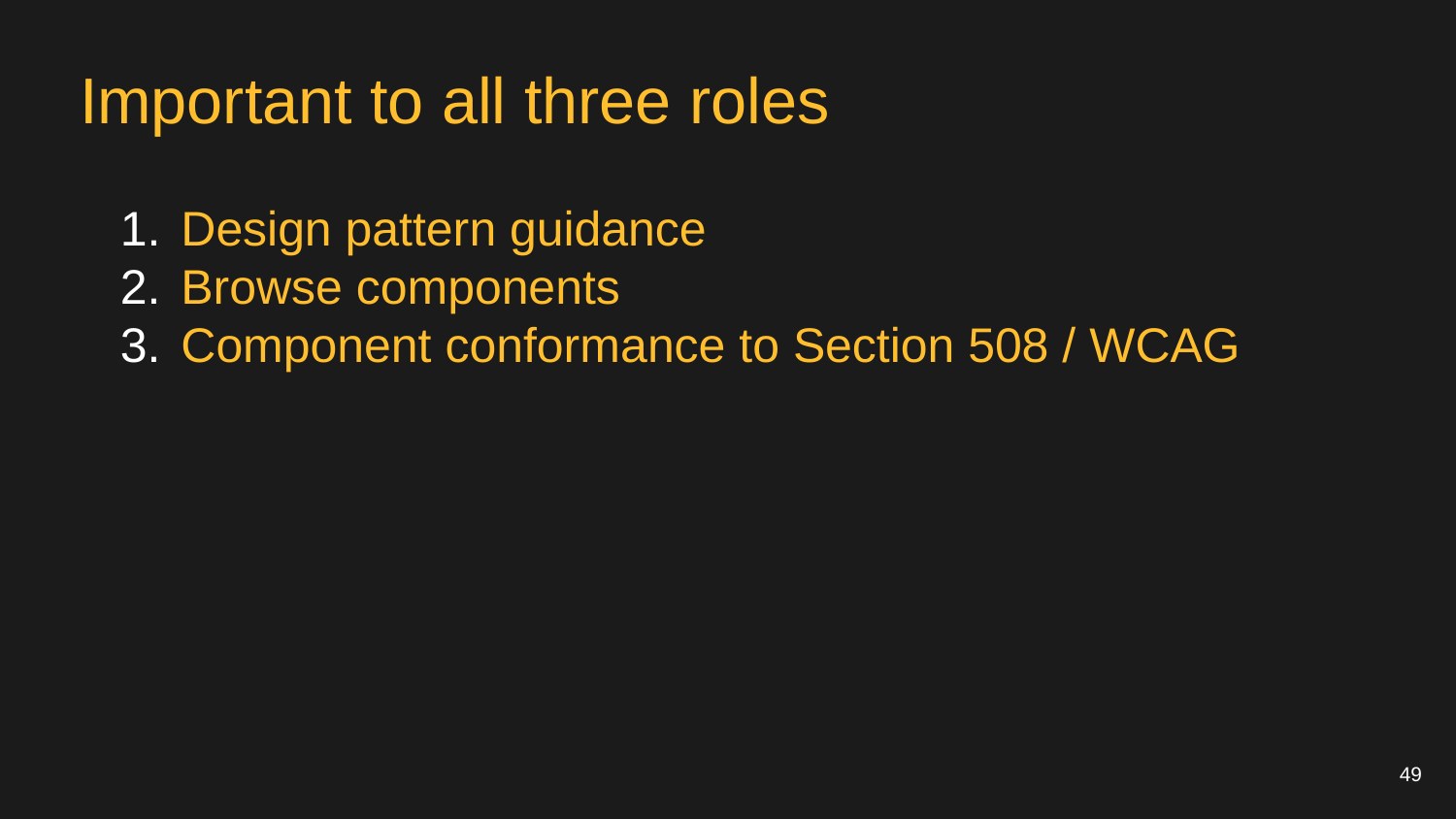

# Important to all three roles
Design pattern guidance
Browse components
Component conformance to Section 508 / WCAG
49